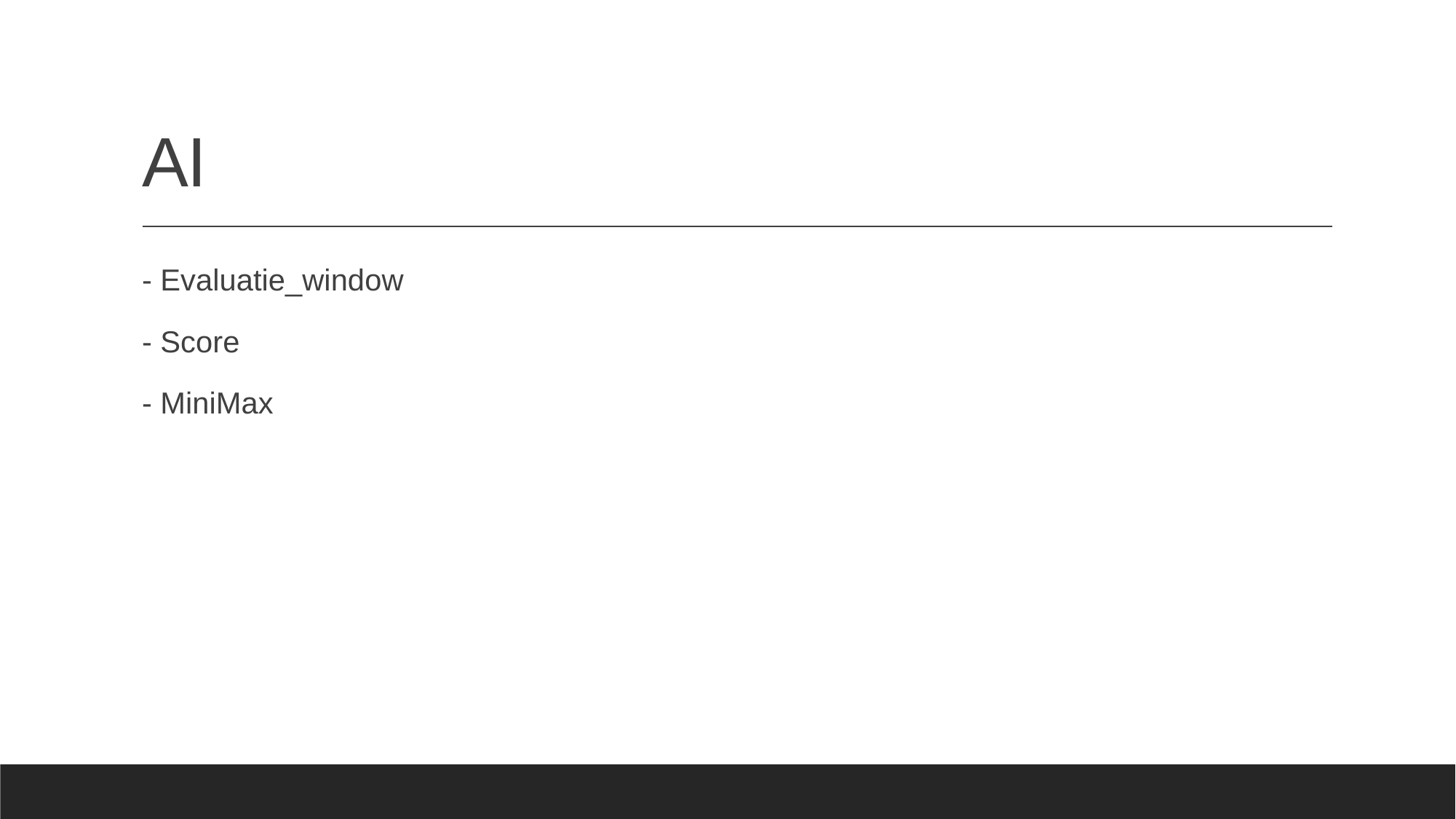

# AI
- Evaluatie_window
- Score
- MiniMax